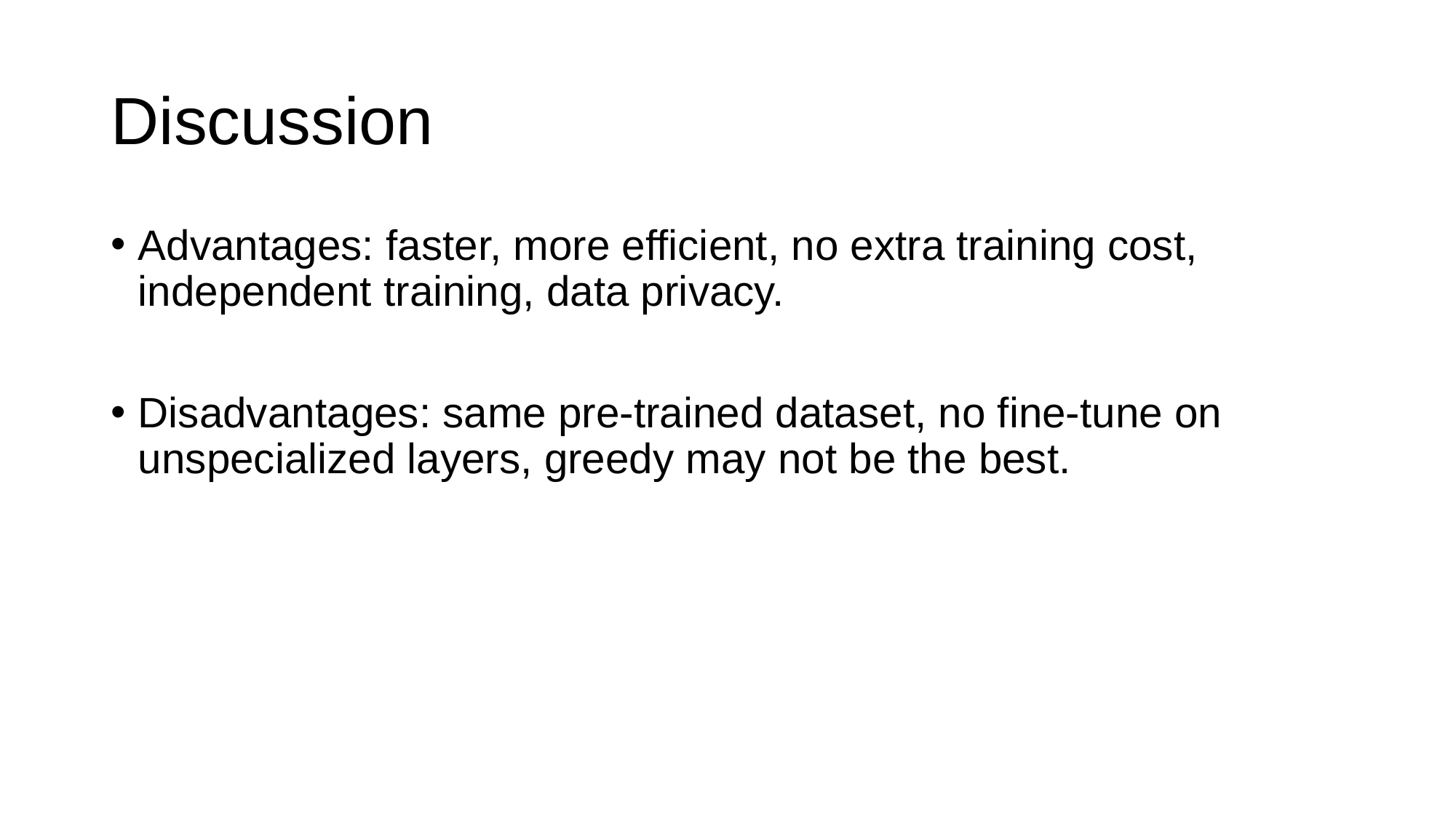

# Discussion
Advantages: faster, more efficient, no extra training cost, independent training, data privacy.

Disadvantages: same pre-trained dataset, no fine-tune on unspecialized layers, greedy may not be the best.